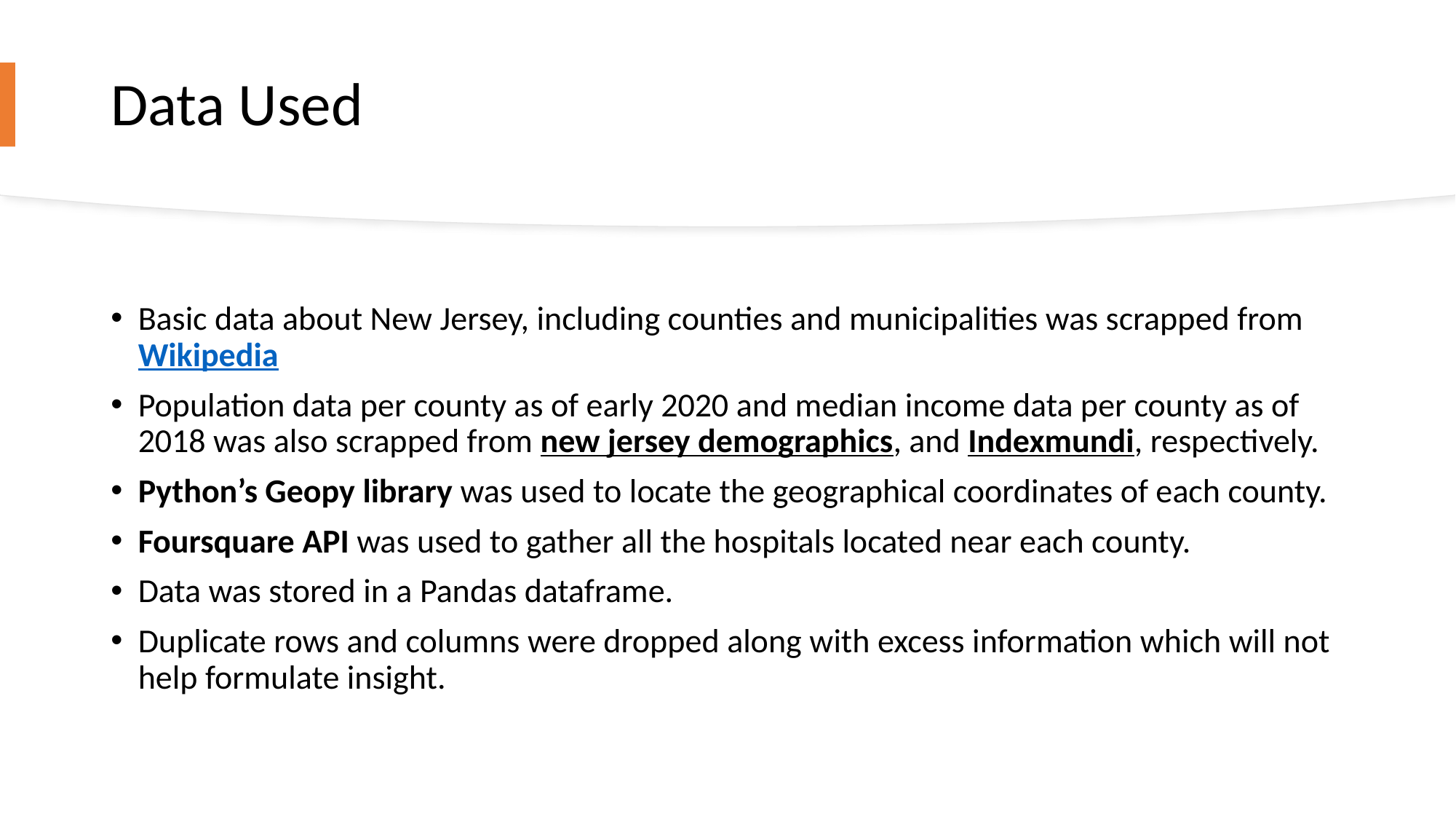

# Data Used

Basic data about New Jersey, including counties and municipalities was scrapped from Wikipedia
Population data per county as of early 2020 and median income data per county as of 2018 was also scrapped from new jersey demographics, and Indexmundi, respectively.
Python’s Geopy library was used to locate the geographical coordinates of each county.
Foursquare API was used to gather all the hospitals located near each county.
Data was stored in a Pandas dataframe.
Duplicate rows and columns were dropped along with excess information which will not help formulate insight.